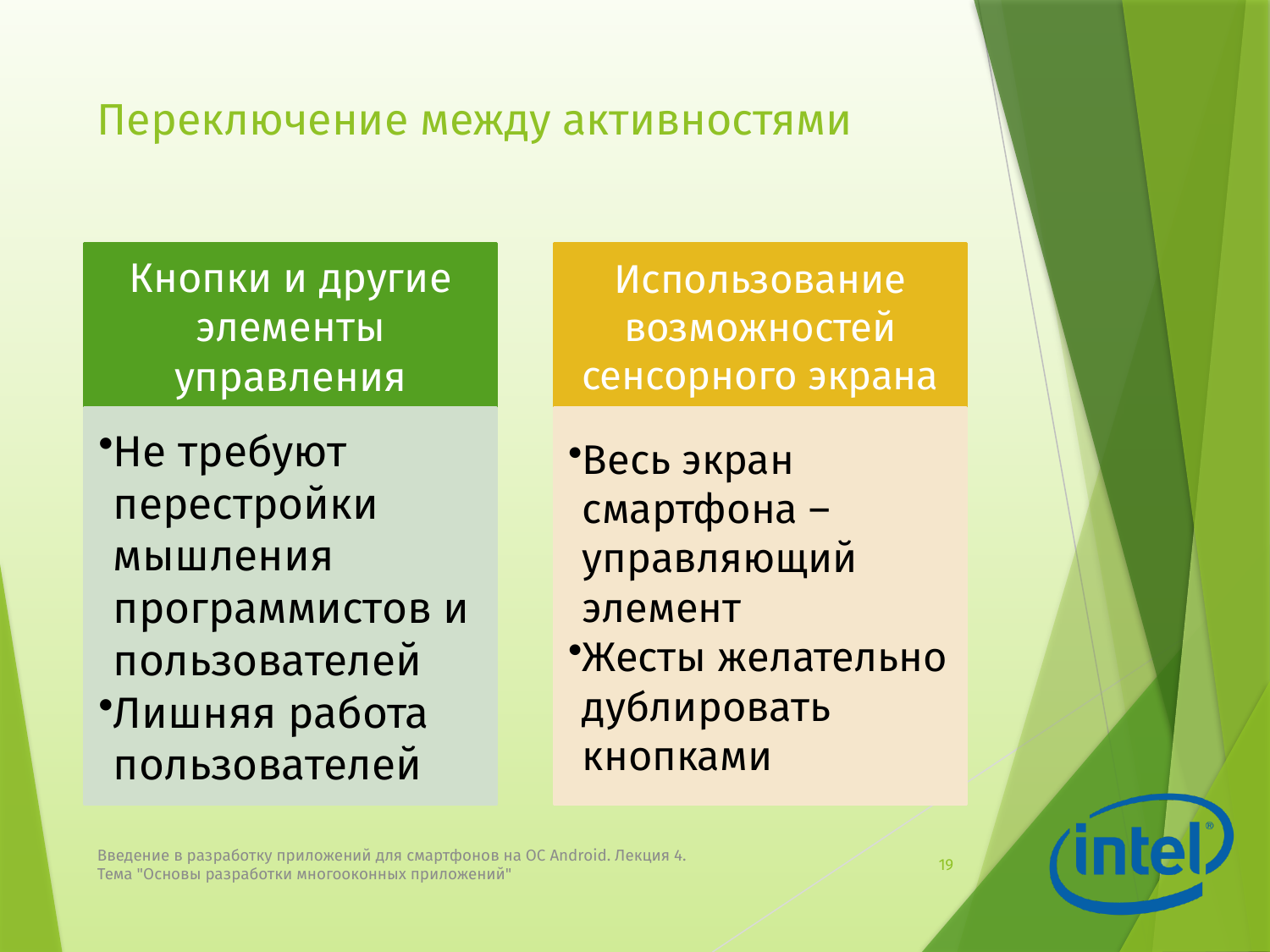

# Переключение между активностями
Кнопки и другие элементы управления
Не требуют перестройки мышления программистов и пользователей
Лишняя работа пользователей
Использование возможностей сенсорного экрана
Весь экран смартфона – управляющий элемент
Жесты желательно дублировать кнопками
Введение в разработку приложений для смартфонов на ОС Android. Лекция 4. Тема "Основы разработки многооконных приложений"
19